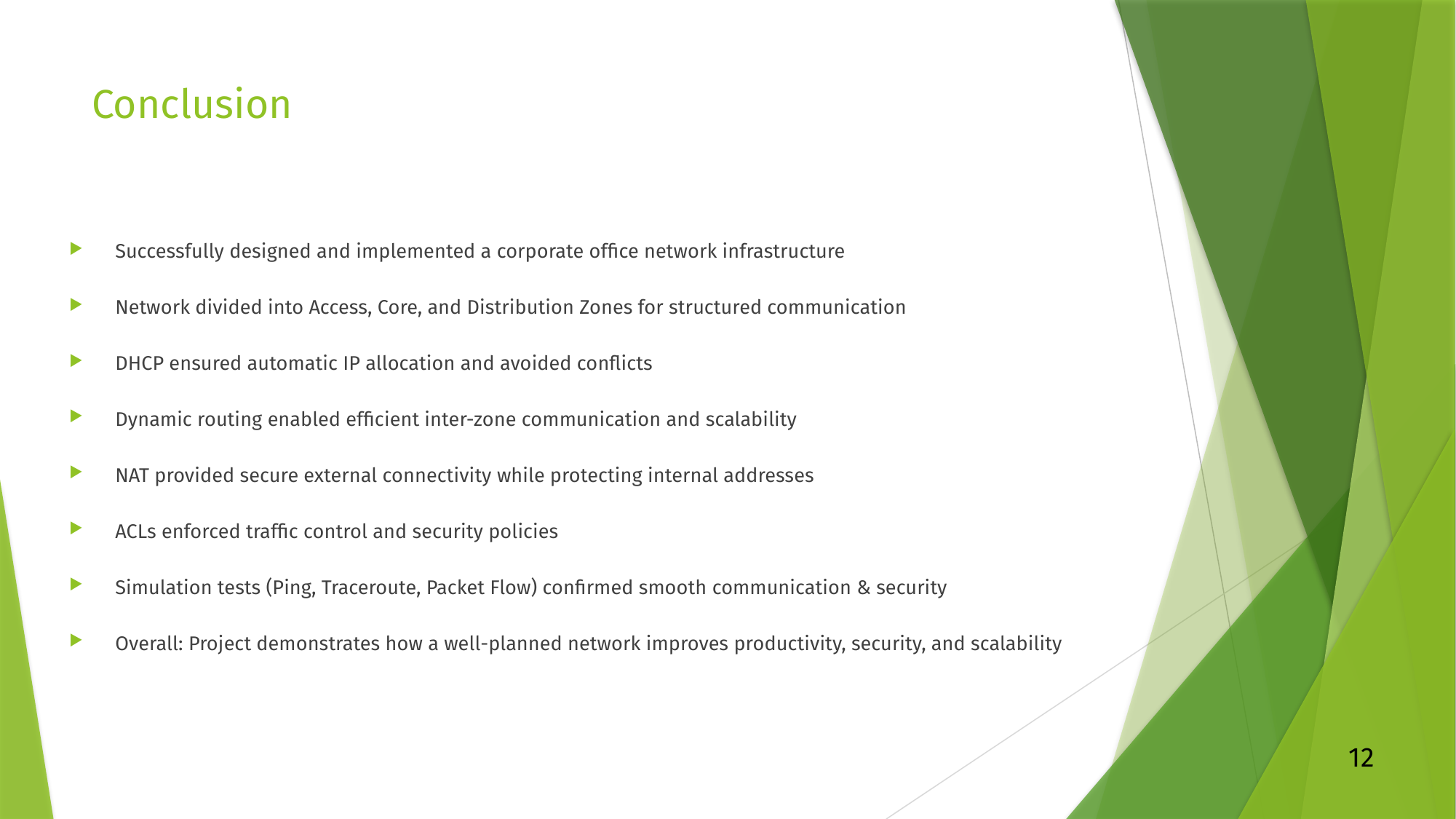

# Conclusion

Successfully designed and implemented a corporate office network infrastructure

Network divided into Access, Core, and Distribution Zones for structured communication

DHCP ensured automatic IP allocation and avoided conflicts

Dynamic routing enabled efficient inter-zone communication and scalability

NAT provided secure external connectivity while protecting internal addresses

ACLs enforced traffic control and security policies

Simulation tests (Ping, Traceroute, Packet Flow) confirmed smooth communication & security

Overall: Project demonstrates how a well-planned network improves productivity, security, and scalability

12